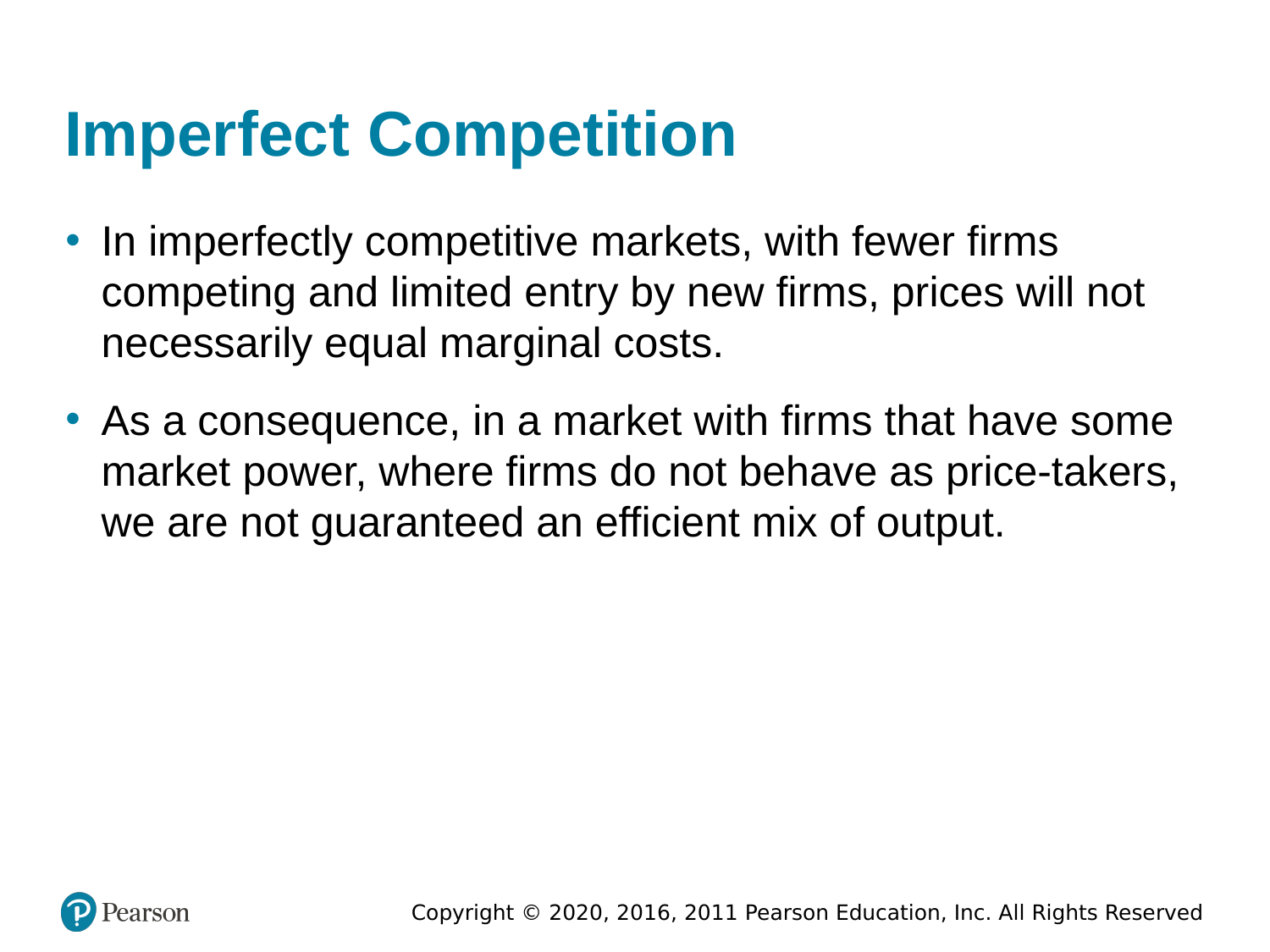

# Imperfect Competition
In imperfectly competitive markets, with fewer firms competing and limited entry by new firms, prices will not necessarily equal marginal costs.
As a consequence, in a market with firms that have some market power, where firms do not behave as price-takers, we are not guaranteed an efficient mix of output.